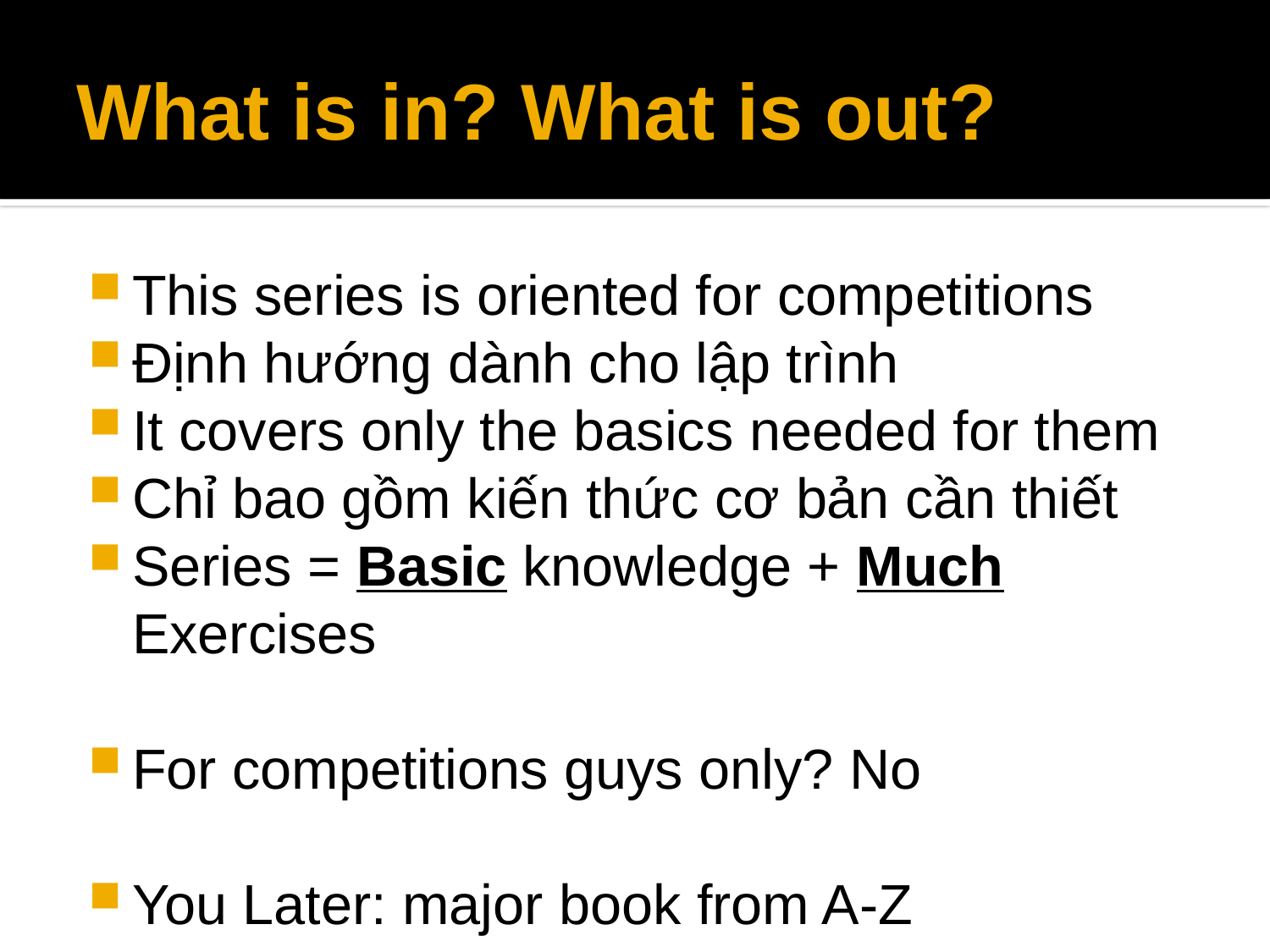

# What is in? What is out?
This series is oriented for competitions
Định hướng dành cho lập trình
It covers only the basics needed for them
Chỉ bao gồm kiến thức cơ bản cần thiết
Series = Basic knowledge + Much Exercises

For competitions guys only? No

You Later: major book from A-Z